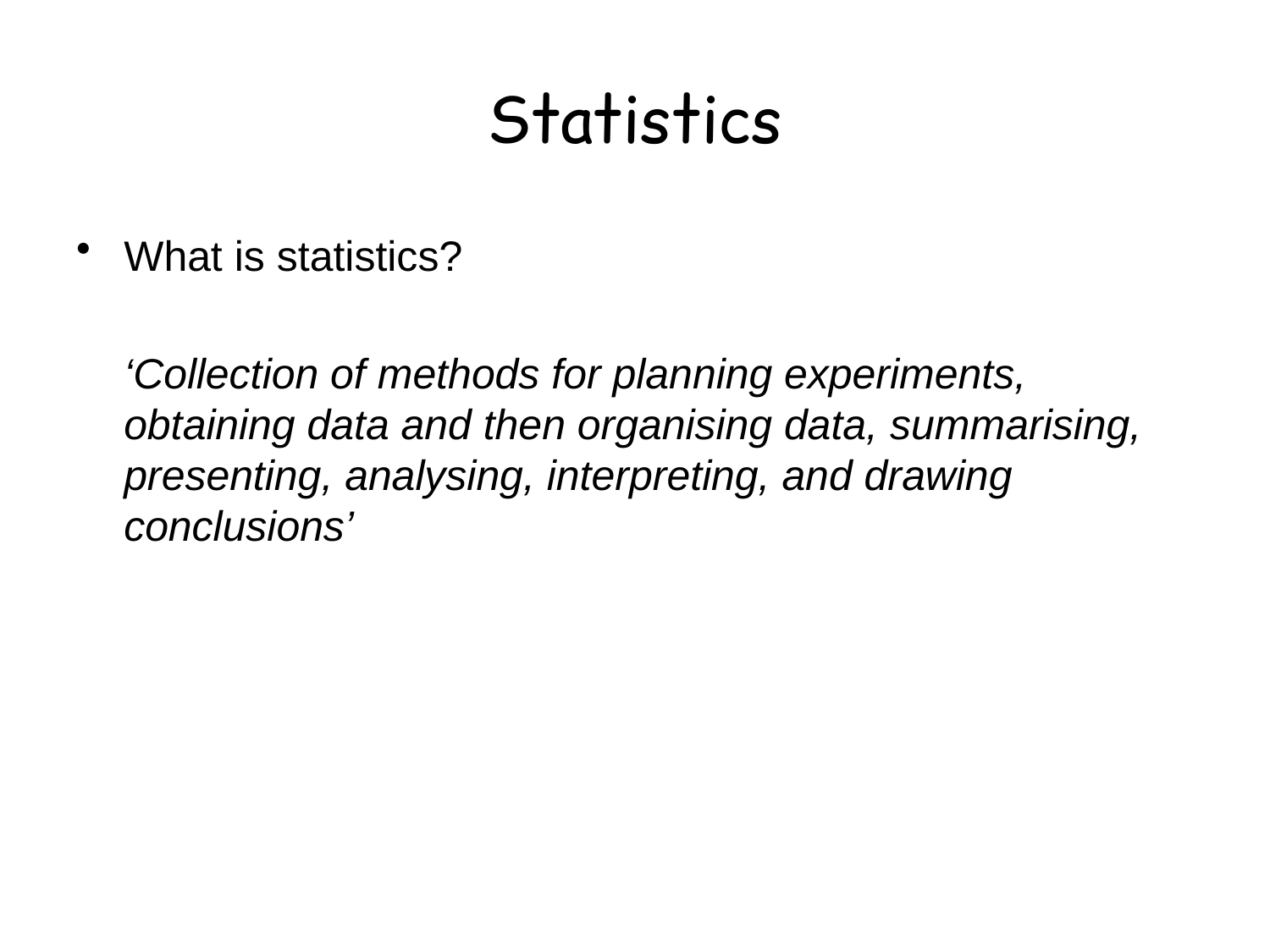

# Statistics
What is statistics?

	‘Collection of methods for planning experiments, obtaining data and then organising data, summarising, presenting, analysing, interpreting, and drawing conclusions’